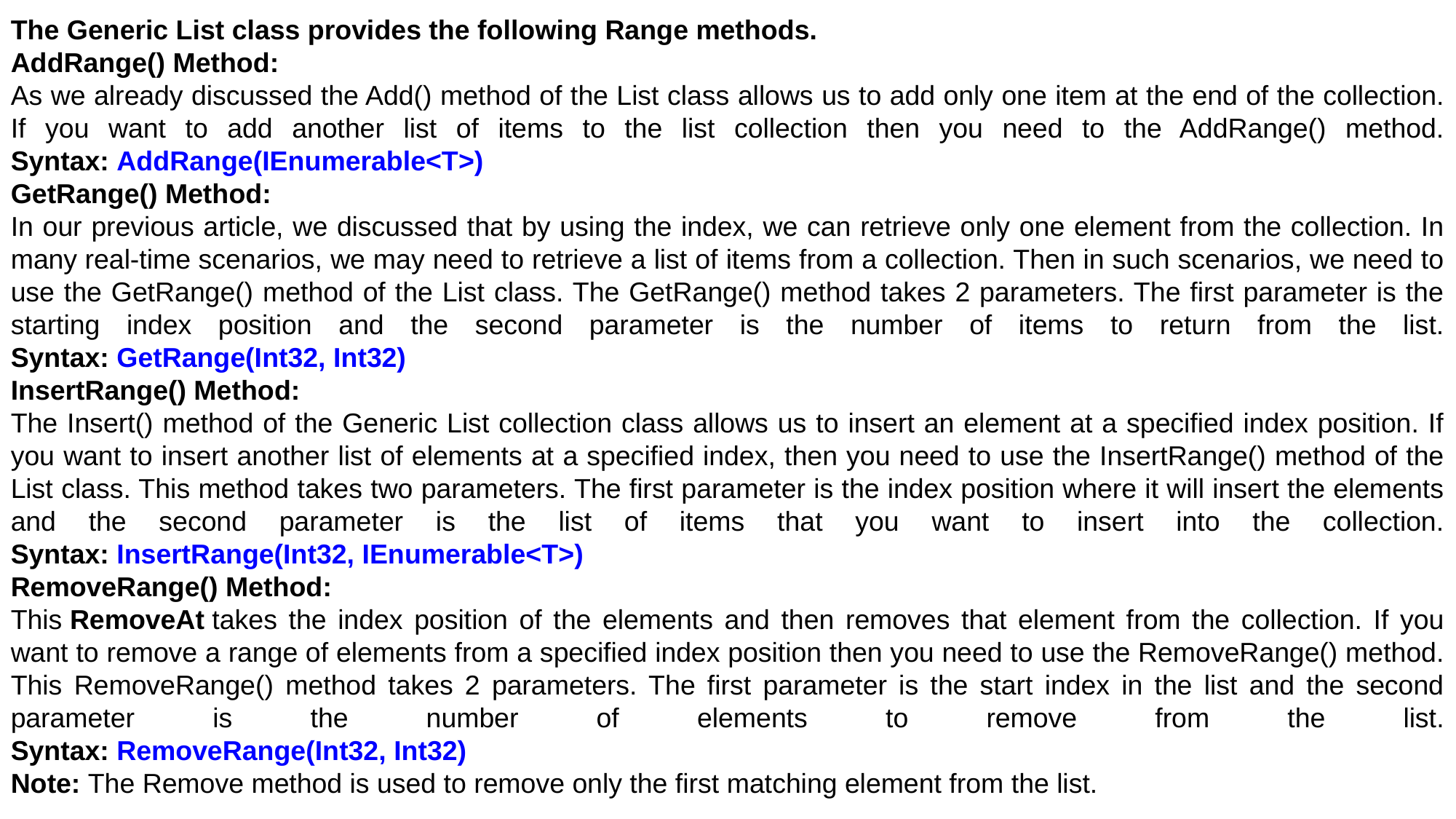

The Generic List class provides the following Range methods.
AddRange() Method:
As we already discussed the Add() method of the List class allows us to add only one item at the end of the collection. If you want to add another list of items to the list collection then you need to the AddRange() method.
Syntax: AddRange(IEnumerable<T>)
GetRange() Method:
In our previous article, we discussed that by using the index, we can retrieve only one element from the collection. In many real-time scenarios, we may need to retrieve a list of items from a collection. Then in such scenarios, we need to use the GetRange() method of the List class. The GetRange() method takes 2 parameters. The first parameter is the starting index position and the second parameter is the number of items to return from the list.
Syntax: GetRange(Int32, Int32)
InsertRange() Method:
The Insert() method of the Generic List collection class allows us to insert an element at a specified index position. If you want to insert another list of elements at a specified index, then you need to use the InsertRange() method of the List class. This method takes two parameters. The first parameter is the index position where it will insert the elements and the second parameter is the list of items that you want to insert into the collection.
Syntax: InsertRange(Int32, IEnumerable<T>)
RemoveRange() Method:
This RemoveAt takes the index position of the elements and then removes that element from the collection. If you want to remove a range of elements from a specified index position then you need to use the RemoveRange() method. This RemoveRange() method takes 2 parameters. The first parameter is the start index in the list and the second parameter is the number of elements to remove from the list.
Syntax: RemoveRange(Int32, Int32)
Note: The Remove method is used to remove only the first matching element from the list.